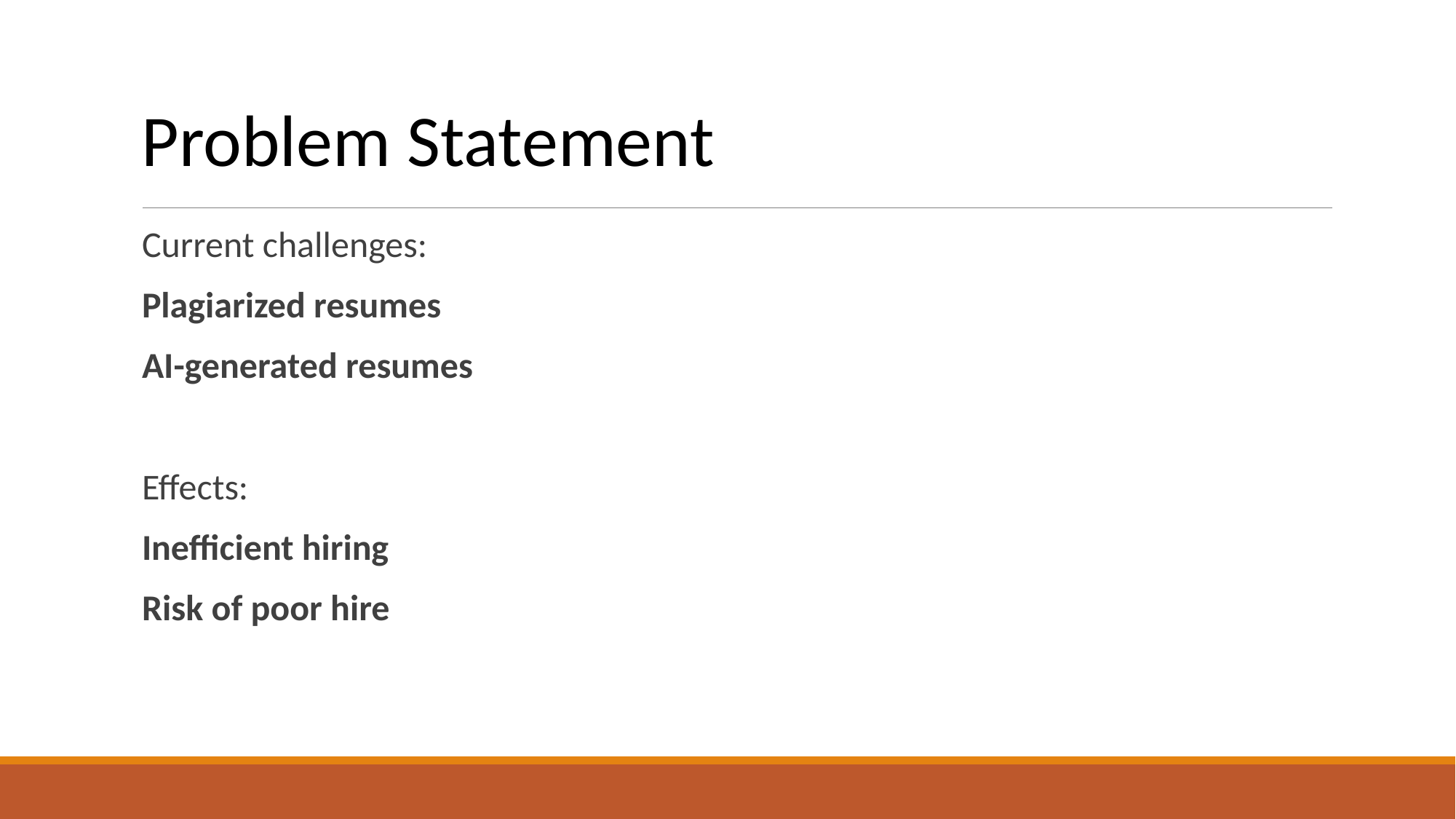

Problem Statement
Current challenges:
Plagiarized resumes
AI-generated resumes

Effects:
Inefficient hiring
Risk of poor hire